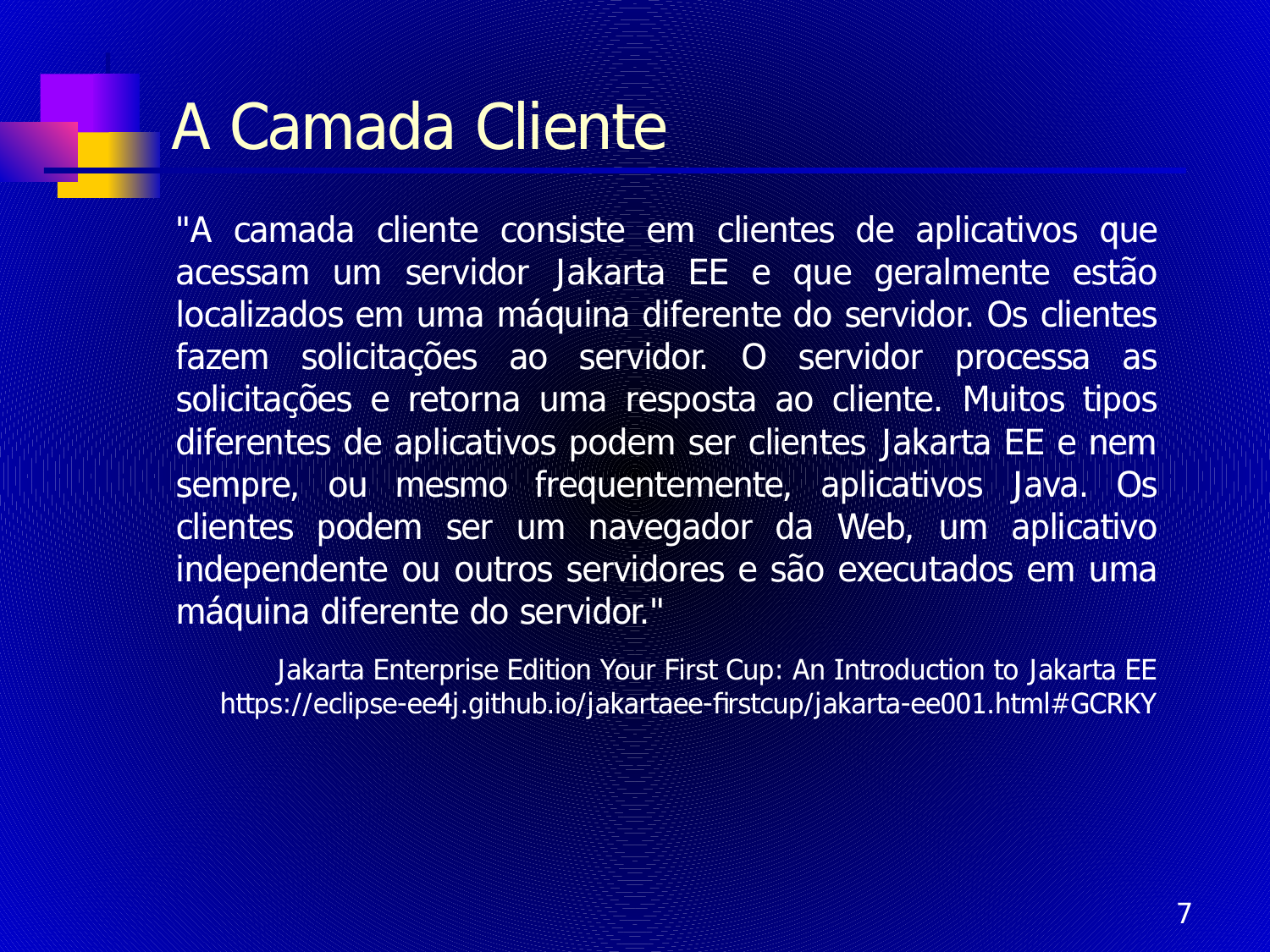

# A Camada Cliente
"A camada cliente consiste em clientes de aplicativos que acessam um servidor Jakarta EE e que geralmente estão localizados em uma máquina diferente do servidor. Os clientes fazem solicitações ao servidor. O servidor processa as solicitações e retorna uma resposta ao cliente. Muitos tipos diferentes de aplicativos podem ser clientes Jakarta EE e nem sempre, ou mesmo frequentemente, aplicativos Java. Os clientes podem ser um navegador da Web, um aplicativo independente ou outros servidores e são executados em uma máquina diferente do servidor."
Jakarta Enterprise Edition Your First Cup: An Introduction to Jakarta EE
https://eclipse-ee4j.github.io/jakartaee-firstcup/jakarta-ee001.html#GCRKY
7